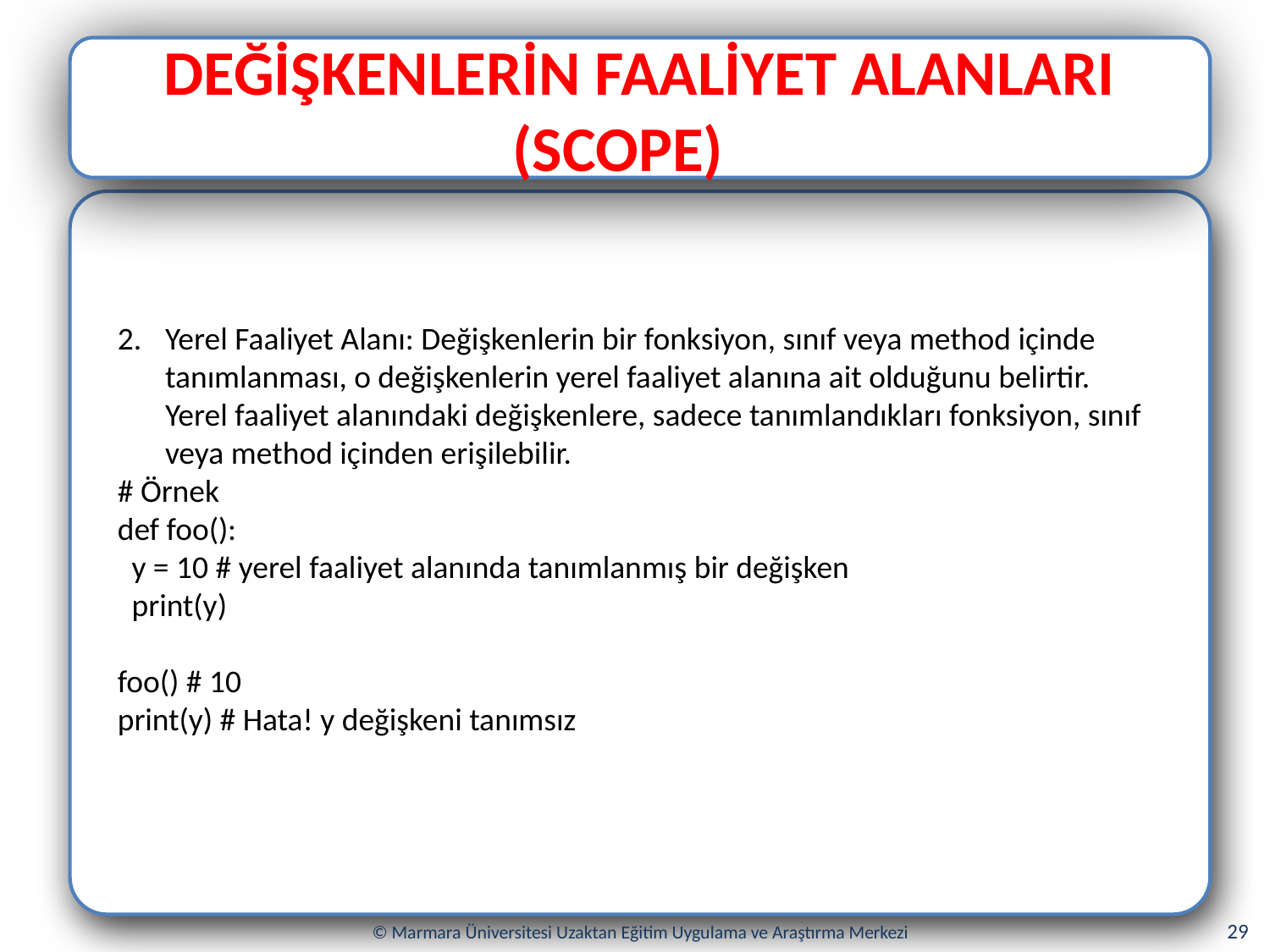

DEĞİŞKENLERİN FAALİYET ALANLARI
(SCOPE)

Yerel Faaliyet Alanı: Değişkenlerin bir fonksiyon, sınıf veya method içinde tanımlanması, o değişkenlerin yerel faaliyet alanına ait olduğunu belirtir. Yerel faaliyet alanındaki değişkenlere, sadece tanımlandıkları fonksiyon, sınıf veya method içinden erişilebilir.
# Örnek
def foo():
  y = 10 # yerel faaliyet alanında tanımlanmış bir değişken
  print(y)

foo() # 10
print(y) # Hata! y değişkeni tanımsız

29
© Marmara Üniversitesi Uzaktan Eğitim Uygulama ve Araştırma Merkezi